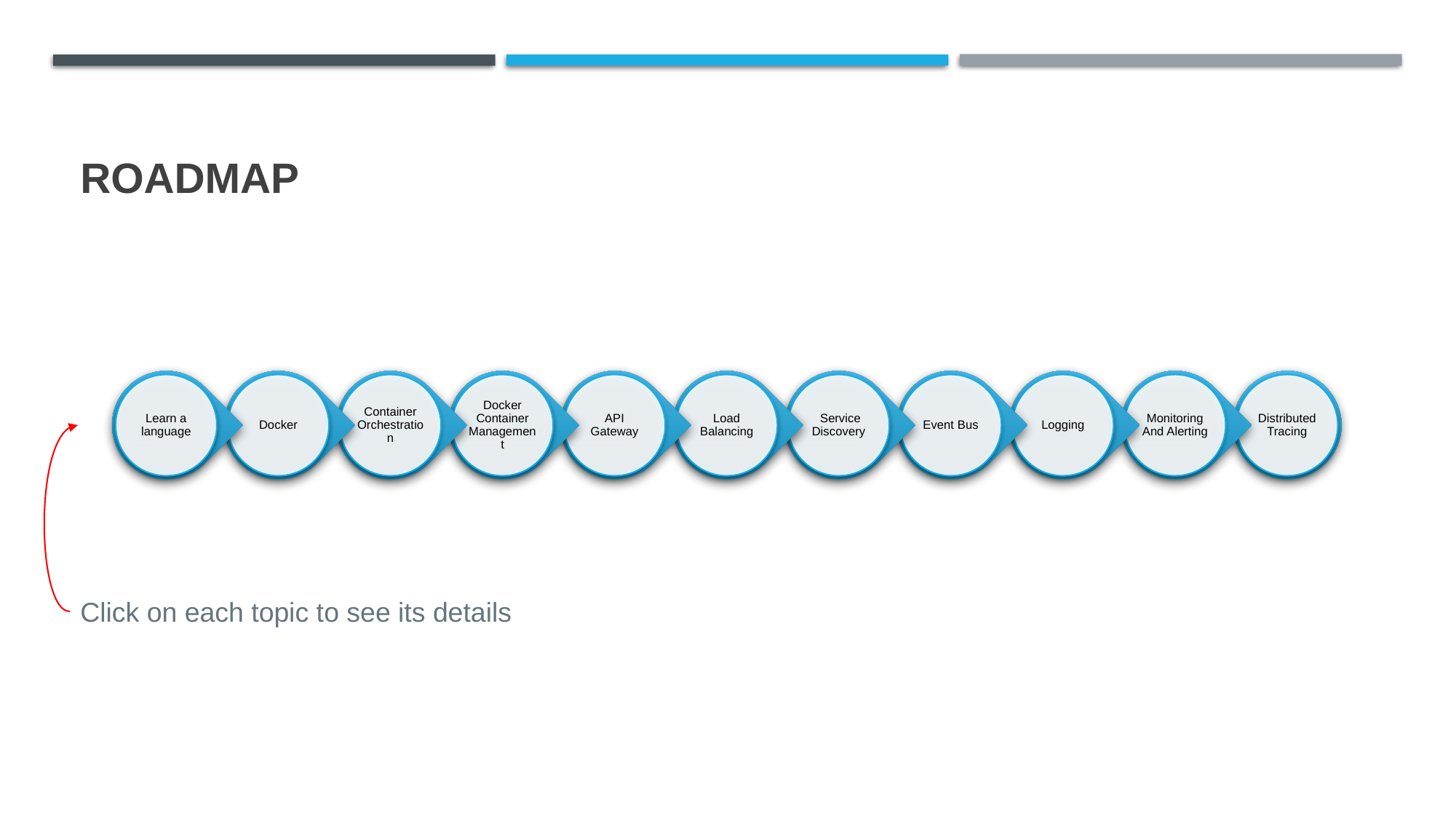

# roadmap
Distributed Tracing
Monitoring And Alerting
Logging
Event Bus
 Service Discovery
Load Balancing
API Gateway
Docker Container Management
Container Orchestration
Docker
Learn a language
Click on each topic to see its details